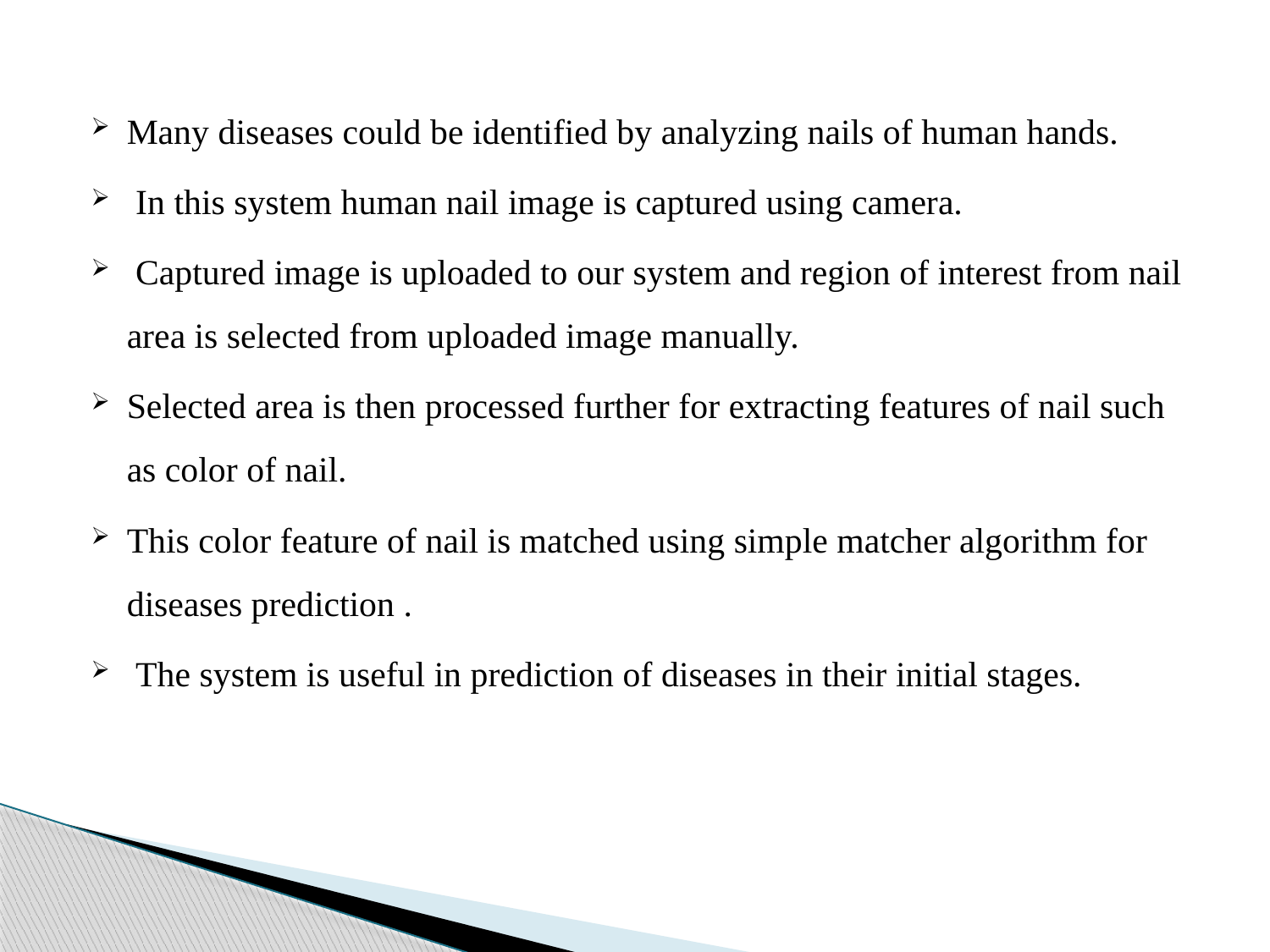

Many diseases could be identified by analyzing nails of human hands.
 In this system human nail image is captured using camera.
 Captured image is uploaded to our system and region of interest from nail area is selected from uploaded image manually.
Selected area is then processed further for extracting features of nail such as color of nail.
This color feature of nail is matched using simple matcher algorithm for diseases prediction .
 The system is useful in prediction of diseases in their initial stages.